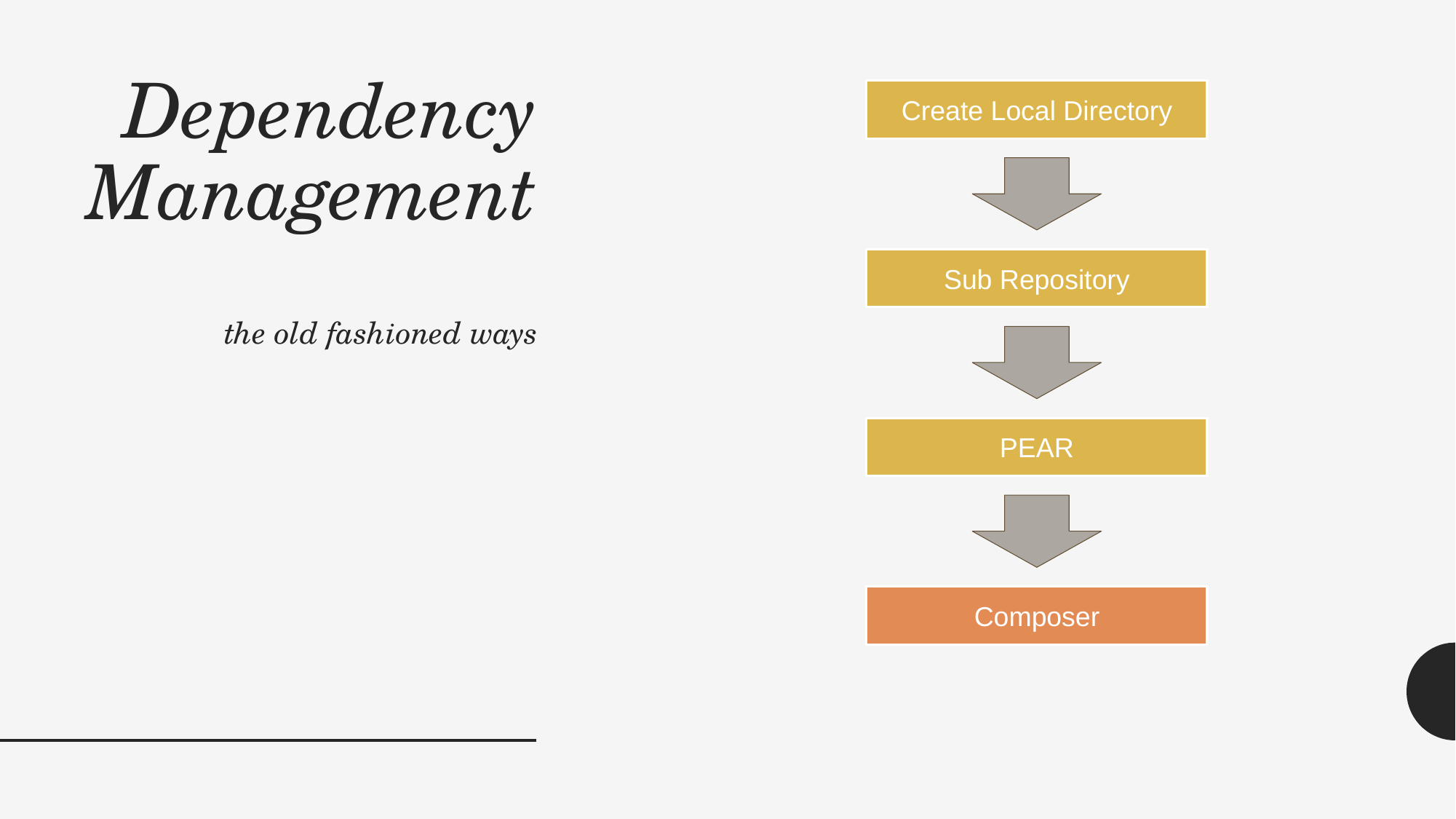

# Dependency Management the old fashioned ways
Create Local Directory

Sub Repository

PEAR

Composer